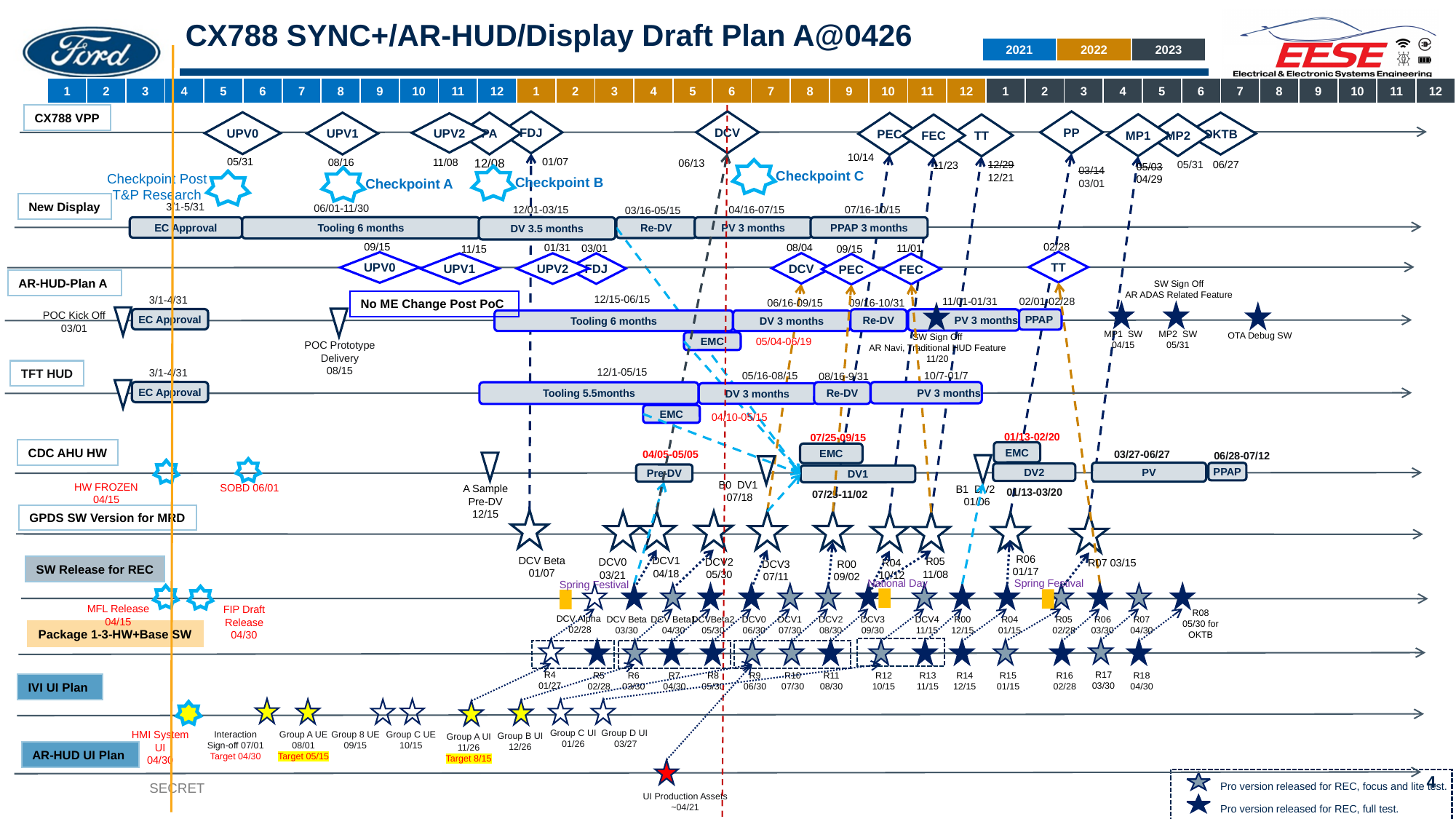

# CX788 SYNC+/AR-HUD/Display Draft Plan A@0426
| 2021 | 2022 | 2023 |
| --- | --- | --- |
| 1 | 2 | 3 | 4 | 5 | 6 | 7 | 8 | 9 | 10 | 11 | 12 | 1 | 2 | 3 | 4 | 5 | 6 | 7 | 8 | 9 | 10 | 11 | 12 | 1 | 2 | 3 | 4 | 5 | 6 | 7 | 8 | 9 | 10 | 11 | 12 |
| --- | --- | --- | --- | --- | --- | --- | --- | --- | --- | --- | --- | --- | --- | --- | --- | --- | --- | --- | --- | --- | --- | --- | --- | --- | --- | --- | --- | --- | --- | --- | --- | --- | --- | --- | --- |
CX788 VPP
DCV
06/13
PP
03/14
03/01
FDJ
01/07
UPV0
05/31
PA
12/08
UPV1
08/16
OKTB
06/27
PEC
10/14
UPV2
11/08
MP2
05/31
MP1
05/03
04/29
TT
12/29
12/21
FEC
11/23

Checkpoint C
Checkpoint Post T&P Research

Checkpoint B

Checkpoint A
New Display
3/1-5/31
EC Approval
06/01-11/30
Tooling 6 months
07/16-10/15
PPAP 3 months
12/01-03/15
DV 3.5 months
04/16-07/15
PV 3 months
03/16-05/15
Re-DV
02/28
TT
09/15
UPV0
08/04
DCV
01/31
UPV2
03/01
FDJ
11/01
FEC
09/15
PEC
11/15
UPV1
AR-HUD-Plan A
SW Sign Off
AR ADAS Related Feature

12/15-06/15
Tooling 6 months
3/1-4/31
EC Approval
02/01-02/28
PPAP
11/01-01/31
PV 3 months
No ME Change Post PoC
09/16-10/31
Re-DV
06/16-09/15
DV 3 months

MP1  SW
04/15

MP2  SW
05/31

OTA Debug SW

POC Kick Off
03/01

SW Sign Off
AR Navi, Traditional HUD Feature
11/20

POC Prototype Delivery
08/15
05/04-06/19
EMC
TFT HUD
12/1-05/15
Tooling 5.5months
3/1-4/31
EC Approval
10/7-01/7
PV 3 months
05/16-08/15
DV 3 months
08/16-9/31
Re-DV

EMC
04/10-05/15
01/13-02/20
EMC
07/25-09/15
EMC
CDC AHU HW
03/27-06/27
PV
04/05-05/05
Pre-DV
06/28-07/12
PPAP

A Sample Pre-DV
12/15

B1  DV2
01/06

B0  DV1
07/18

DV2
01/13-03/20
DV1
07/25-11/02
HW FROZEN
04/15
SOBD 06/01
GPDS SW Version for MRD

DCV2
05/30

R00
09/02

R06
01/17
DCV Beta
01/07
DCV1
04/18
R05
11/08
DCV0
03/21
R04
10/12
R07 03/15
DCV3
07/11
SW Release for REC
National Day
Spring Festival
Spring Festival

MFL Release
04/15
FIP Draft Release
04/30
R08
05/30 for OKTB
DCV Alpha
 02/28
DCV Beta
03/30
DCV4
11/15
R00
12/15
R06
03/30
R07
04/30
R04
01/15
R05
02/28
DCV3
09/30
DCVBeta2
05/30
DCV0
06/30
DCV1
07/30
DCV2
08/30
DCV Beta1
04/30
Package 1-3-HW+Base SW

R4
01/27
R17
03/30
R18
04/30
R12
10/15
R13
11/15
R16
02/28
R14
12/15
R15
01/15
R7
04/30
R8
05/30
R11
08/30
R9
06/30
R10
07/30
R5
02/28
R6
03/30
IVI UI Plan

Interaction
Sign-off 07/01
Target 04/30

Group C UE
10/15

Group A UE
08/01
Target 05/15

Group 8 UE
09/15

Group C UI
01/26

Group D UI
03/27

Group B UI
12/26

HMI System UI
04/30
Group A UI
11/26
Target 8/15

AR-HUD UI Plan

UI Production Assets
~04/21

Pro version released for REC, focus and lite test.

Pro version released for REC, full test.